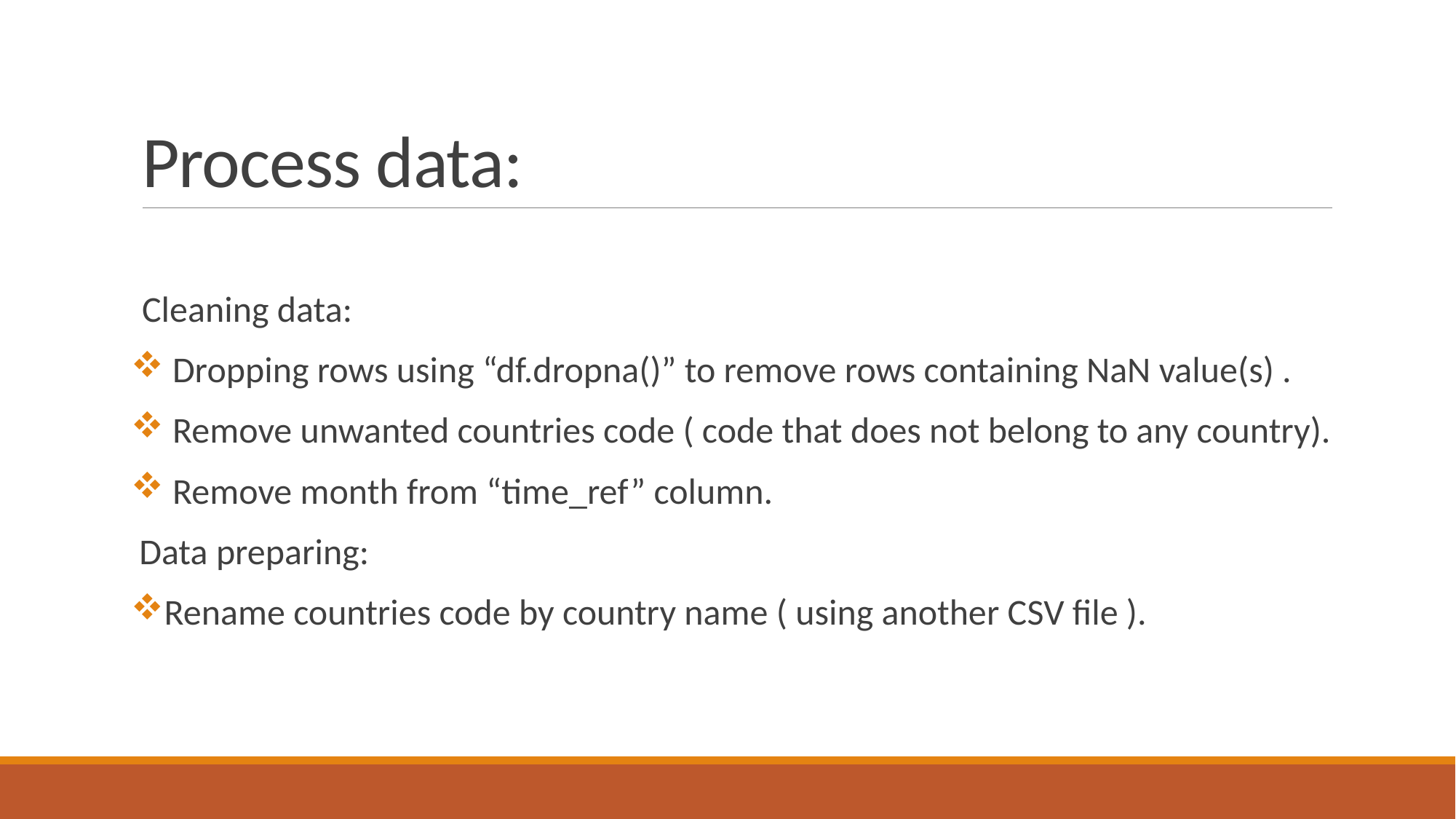

# Process data:

Cleaning data:
 Dropping rows using “df.dropna()” to remove rows containing NaN value(s) .
 Remove unwanted countries code ( code that does not belong to any country).
 Remove month from “time_ref” column.
 Data preparing:
Rename countries code by country name ( using another CSV file ).